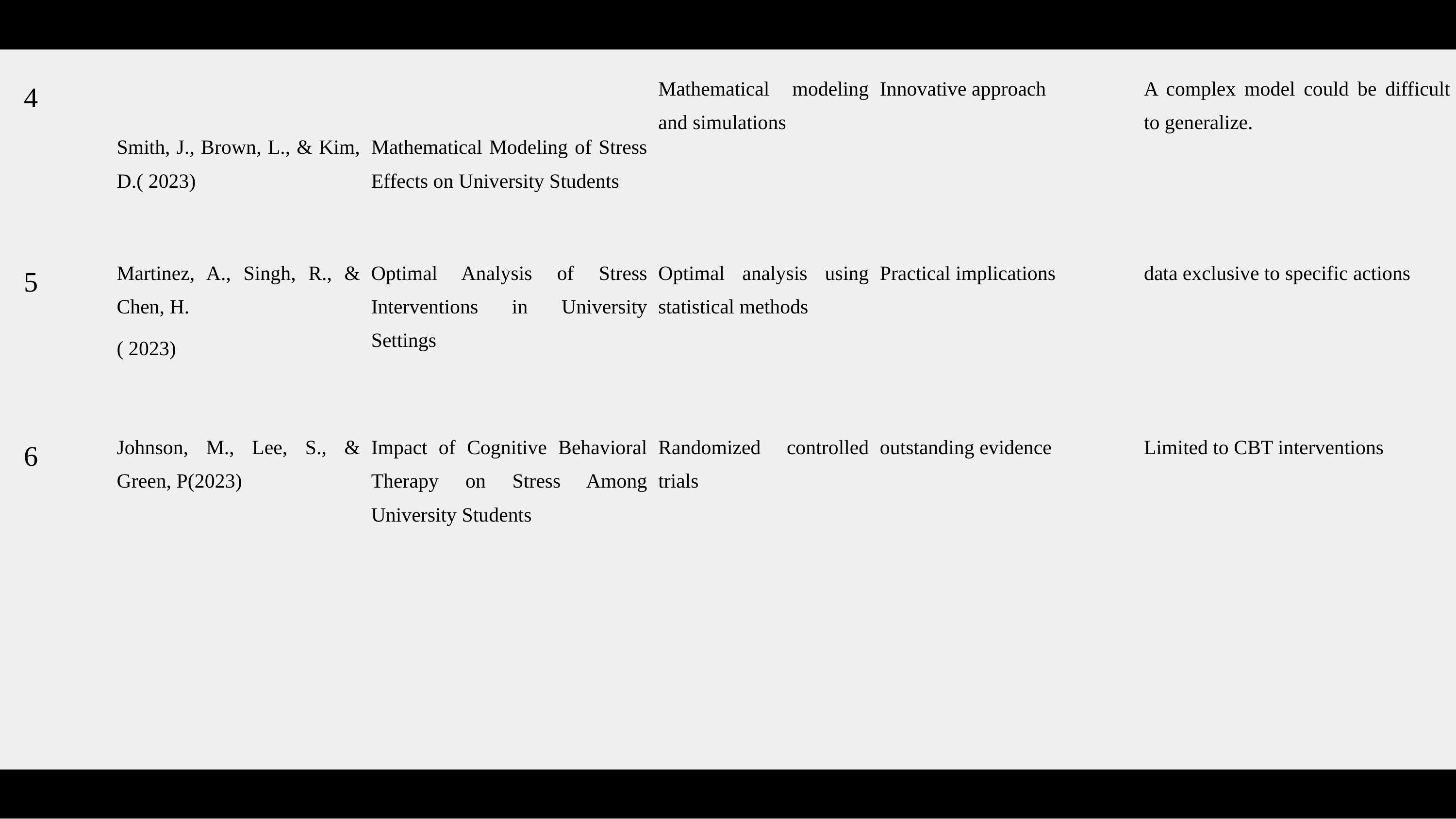

| 4 | Smith, J., Brown, L., & Kim, D.( 2023) | Mathematical Modeling of Stress Effects on University Students | Mathematical modeling and simulations | Innovative approach | A complex model could be difficult to generalize. |
| --- | --- | --- | --- | --- | --- |
| 5 | Martinez, A., Singh, R., & Chen, H. ( 2023) | Optimal Analysis of Stress Interventions in University Settings | Optimal analysis using statistical methods | Practical implications | data exclusive to specific actions |
| 6 | Johnson, M., Lee, S., & Green, P(2023) | Impact of Cognitive Behavioral Therapy on Stress Among University Students | Randomized controlled trials | outstanding evidence | Limited to CBT interventions |